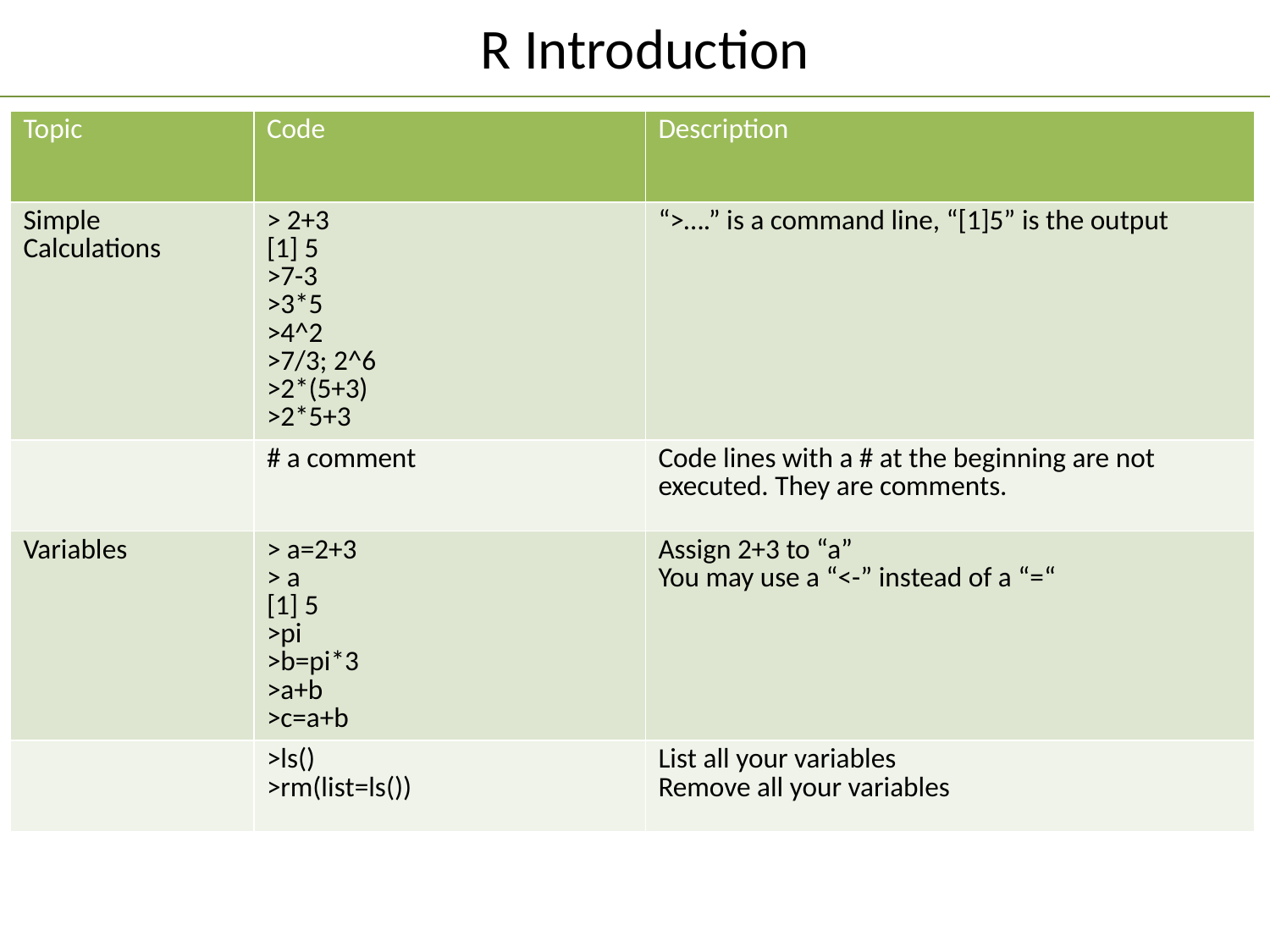

#
R Introduction
| Topic | Code | Description |
| --- | --- | --- |
| Simple Calculations | > 2+3 [1] 5 >7-3 >3\*5 >4^2 >7/3; 2^6 >2\*(5+3) >2\*5+3 | “>….” is a command line, “[1]5” is the output |
|  | # a comment | Code lines with a # at the beginning are not executed. They are comments. |
| Variables | > a=2+3 > a [1] 5 >pi >b=pi\*3 >a+b >c=a+b | Assign 2+3 to “a” You may use a “<-” instead of a “=“ |
|  | >ls() >rm(list=ls()) | List all your variables Remove all your variables |